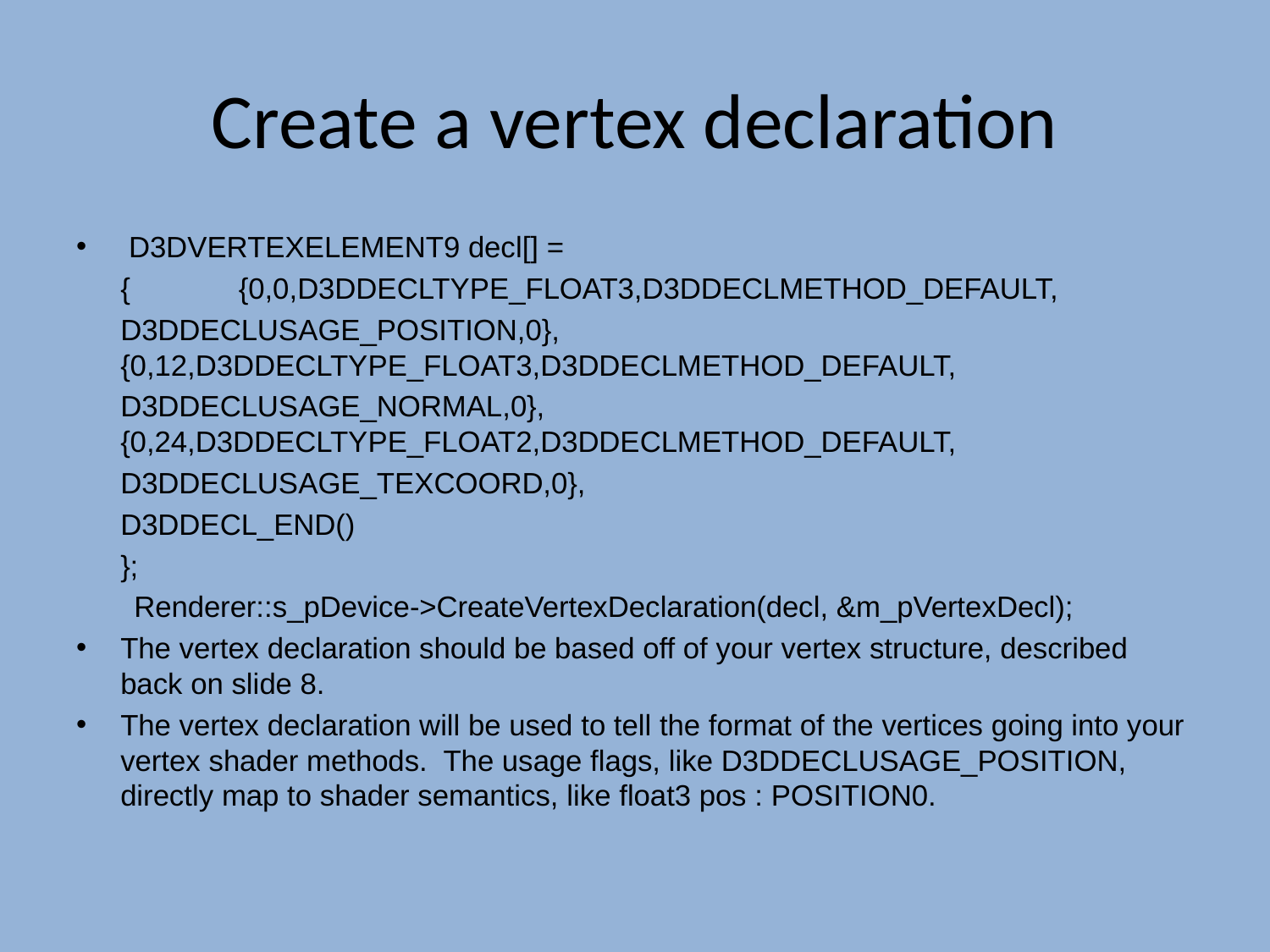

# Create a vertex declaration
 D3DVERTEXELEMENT9 decl[] =
	{     	{0,0,D3DDECLTYPE_FLOAT3,D3DDECLMETHOD_DEFAULT,
			D3DDECLUSAGE_POSITION,0},            	{0,12,D3DDECLTYPE_FLOAT3,D3DDECLMETHOD_DEFAULT,
			D3DDECLUSAGE_NORMAL,0},   	{0,24,D3DDECLTYPE_FLOAT2,D3DDECLMETHOD_DEFAULT,
			D3DDECLUSAGE_TEXCOORD,0},
		D3DDECL_END()
	};
       Renderer::s_pDevice->CreateVertexDeclaration(decl, &m_pVertexDecl);
The vertex declaration should be based off of your vertex structure, described back on slide 8.
The vertex declaration will be used to tell the format of the vertices going into your vertex shader methods.  The usage flags, like D3DDECLUSAGE_POSITION, directly map to shader semantics, like float3 pos : POSITION0.